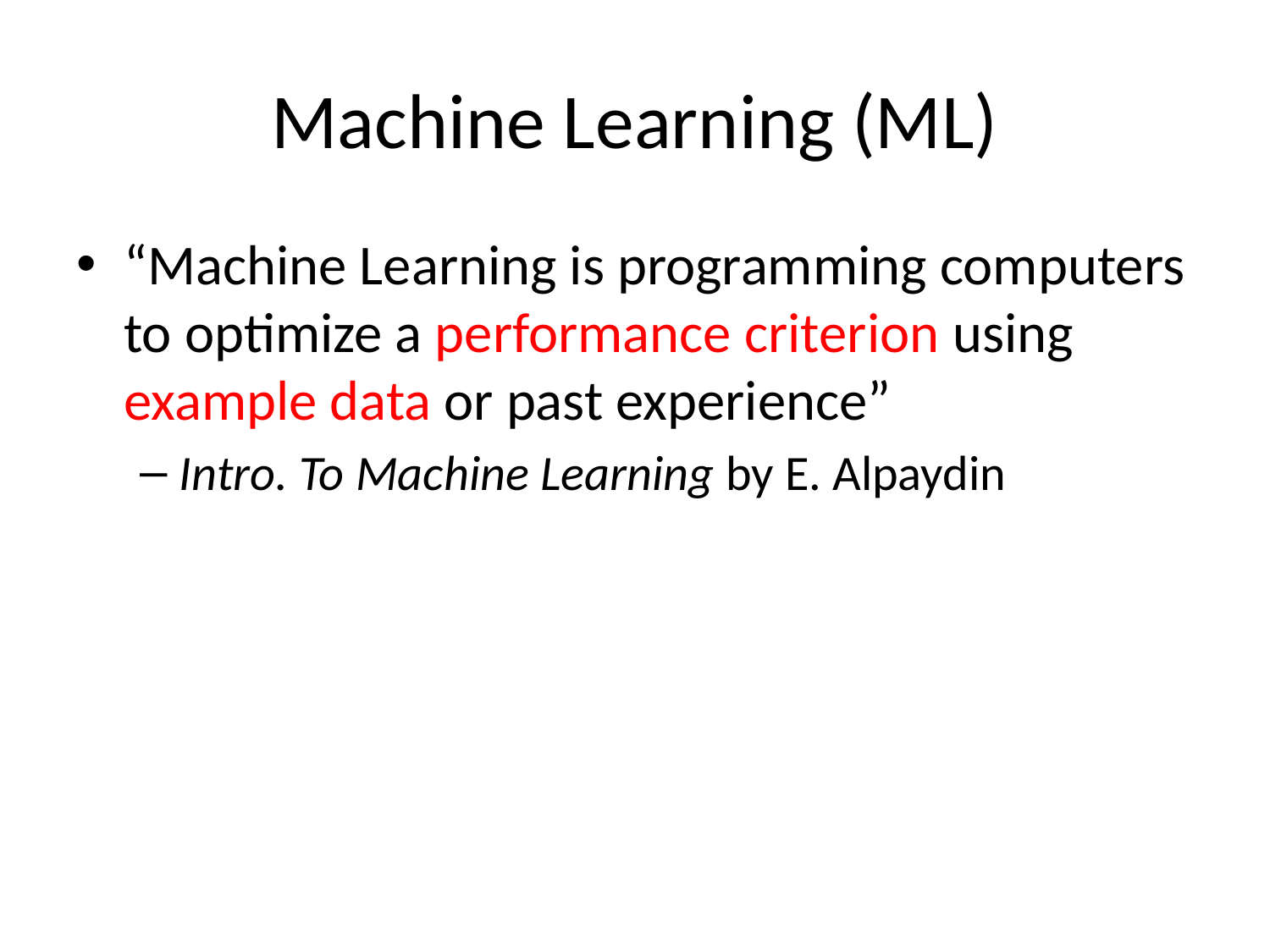

# Machine Learning (ML)
“Machine Learning is programming computers to optimize a performance criterion using example data or past experience”
Intro. To Machine Learning by E. Alpaydin